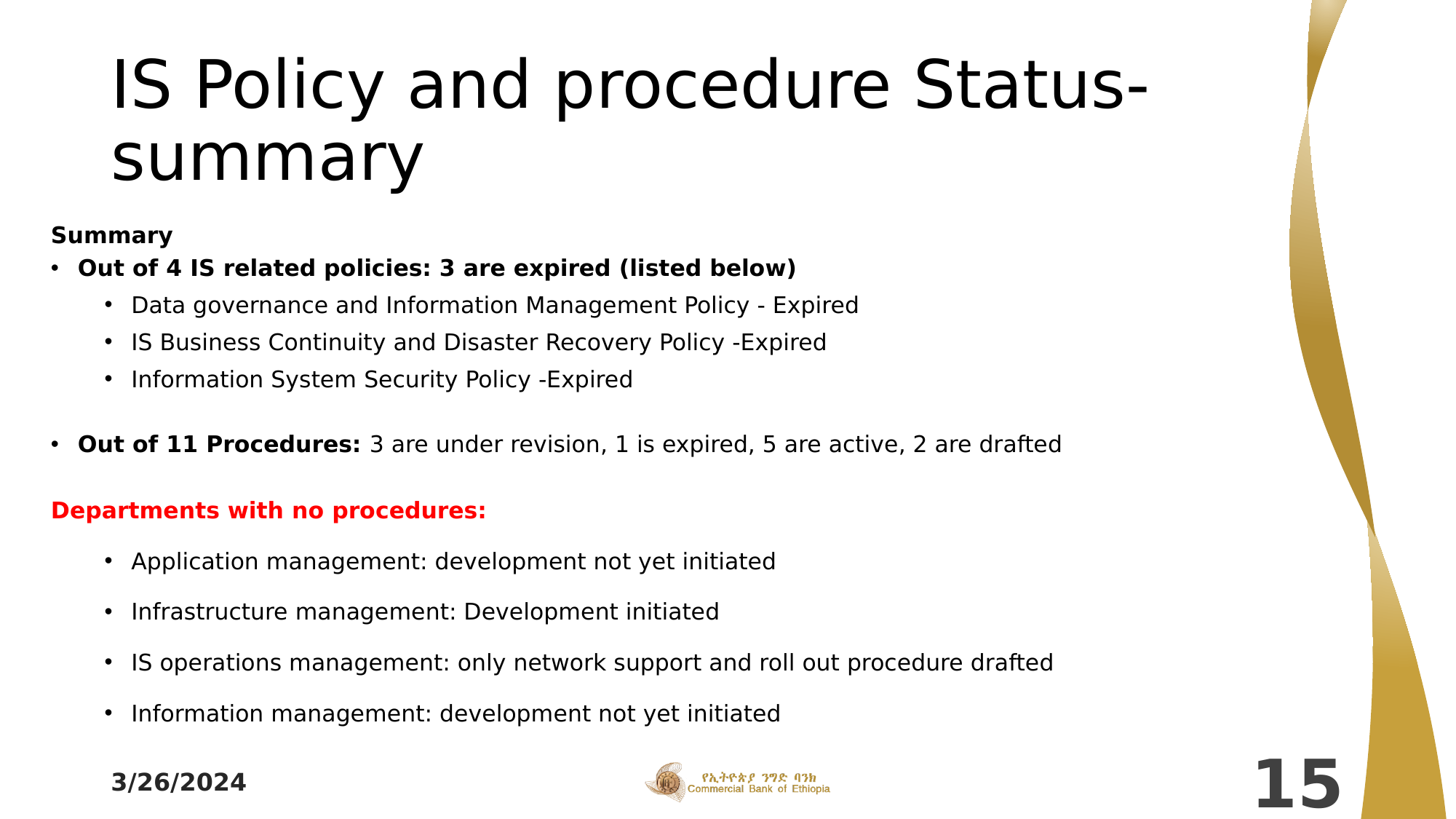

# IS Policy and procedure Status- summary
Summary
Out of 4 IS related policies: 3 are expired (listed below)
Data governance and Information Management Policy - Expired
IS Business Continuity and Disaster Recovery Policy -Expired
Information System Security Policy -Expired

Out of 11 Procedures: 3 are under revision, 1 is expired, 5 are active, 2 are drafted

Departments with no procedures:
Application management: development not yet initiated
Infrastructure management: Development initiated
IS operations management: only network support and roll out procedure drafted
Information management: development not yet initiated
3/26/2024
15